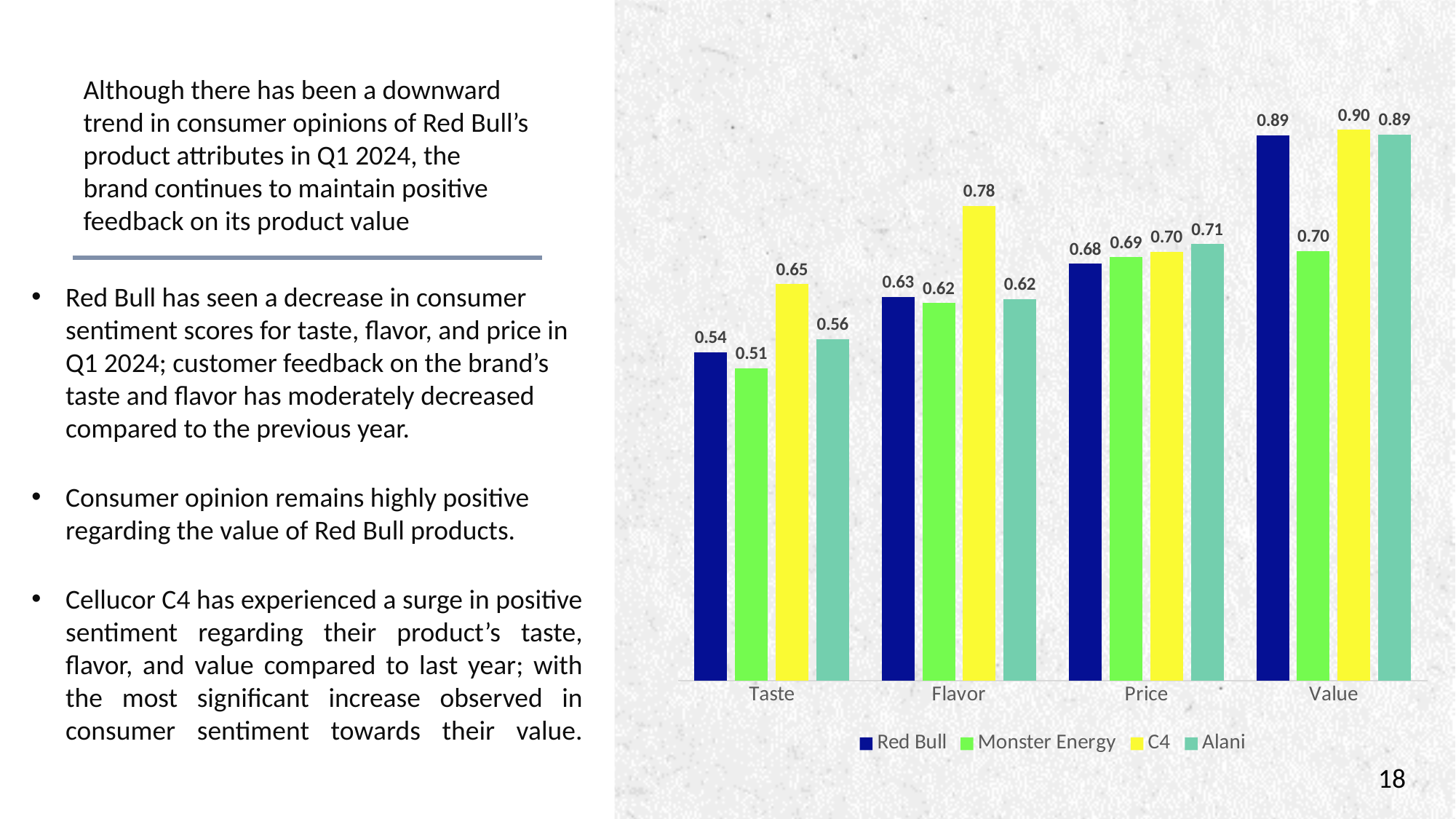

### Chart

| Category | Red Bull | Monster Energy | C4 | Alani |
|---|---|---|---|---|
| Taste | 0.5367 | 0.510191 | 0.647664 | 0.558318 |
| Flavor | 0.627286 | 0.616898 | 0.775809 | 0.623679 |
| Price | 0.681482 | 0.691873 | 0.700973 | 0.71313 |
| Value | 0.8908 | 0.702042 | 0.89995 | 0.891933 |
Although there has been a downward trend in consumer opinions of Red Bull’s product attributes in Q1 2024, the brand continues to maintain positive feedback on its product value
Red Bull has seen a decrease in consumer sentiment scores for taste, flavor, and price in Q1 2024; customer feedback on the brand’s taste and flavor has moderately decreased compared to the previous year.
Consumer opinion remains highly positive regarding the value of Red Bull products.
Cellucor C4 has experienced a surge in positive sentiment regarding their product’s taste, flavor, and value compared to last year; with the most significant increase observed in consumer sentiment towards their value.
18